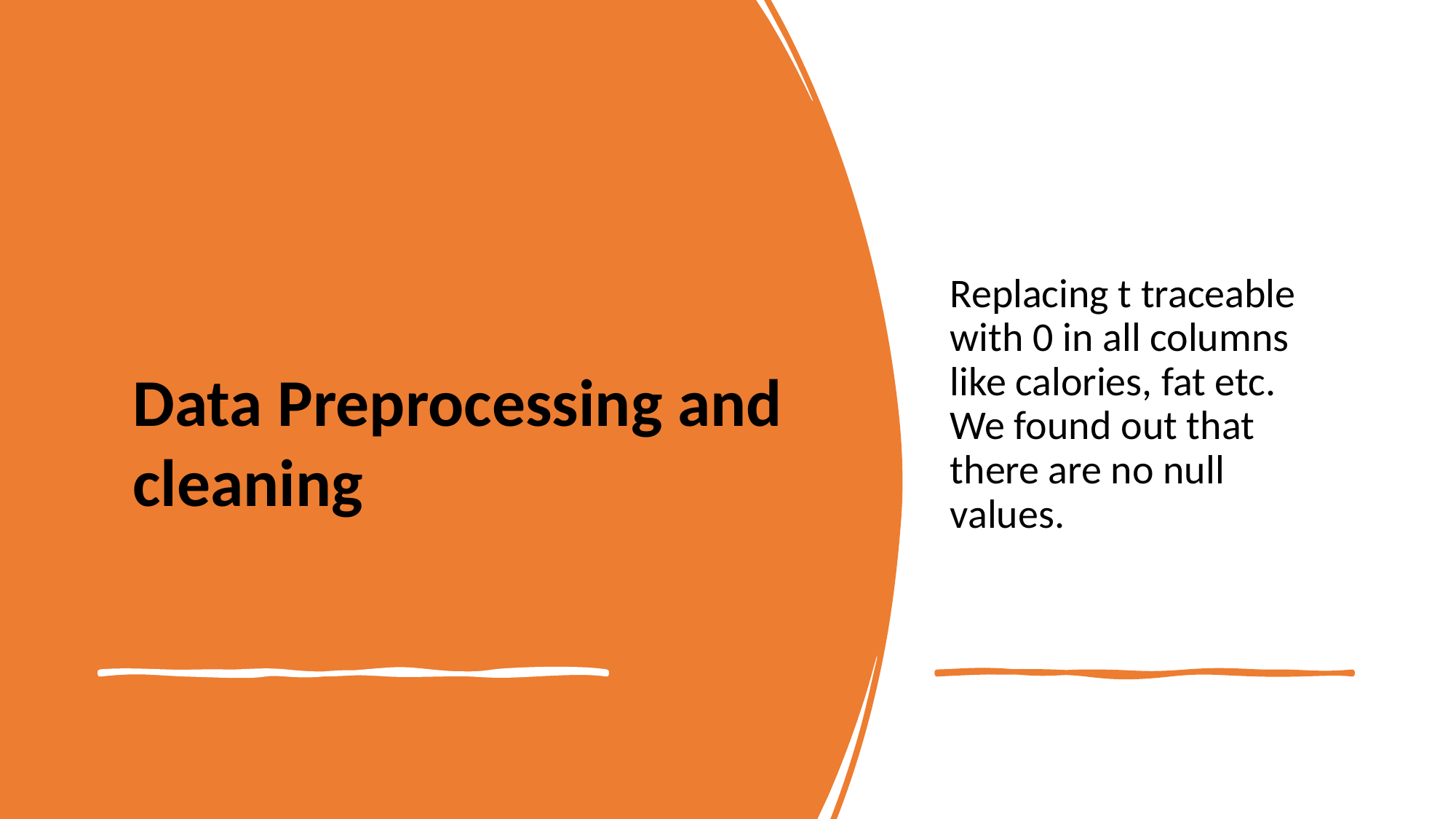

Replacing t traceable with 0 in all columns like calories, fat etc. We found out that there are no null values.

Data Preprocessing and cleaning